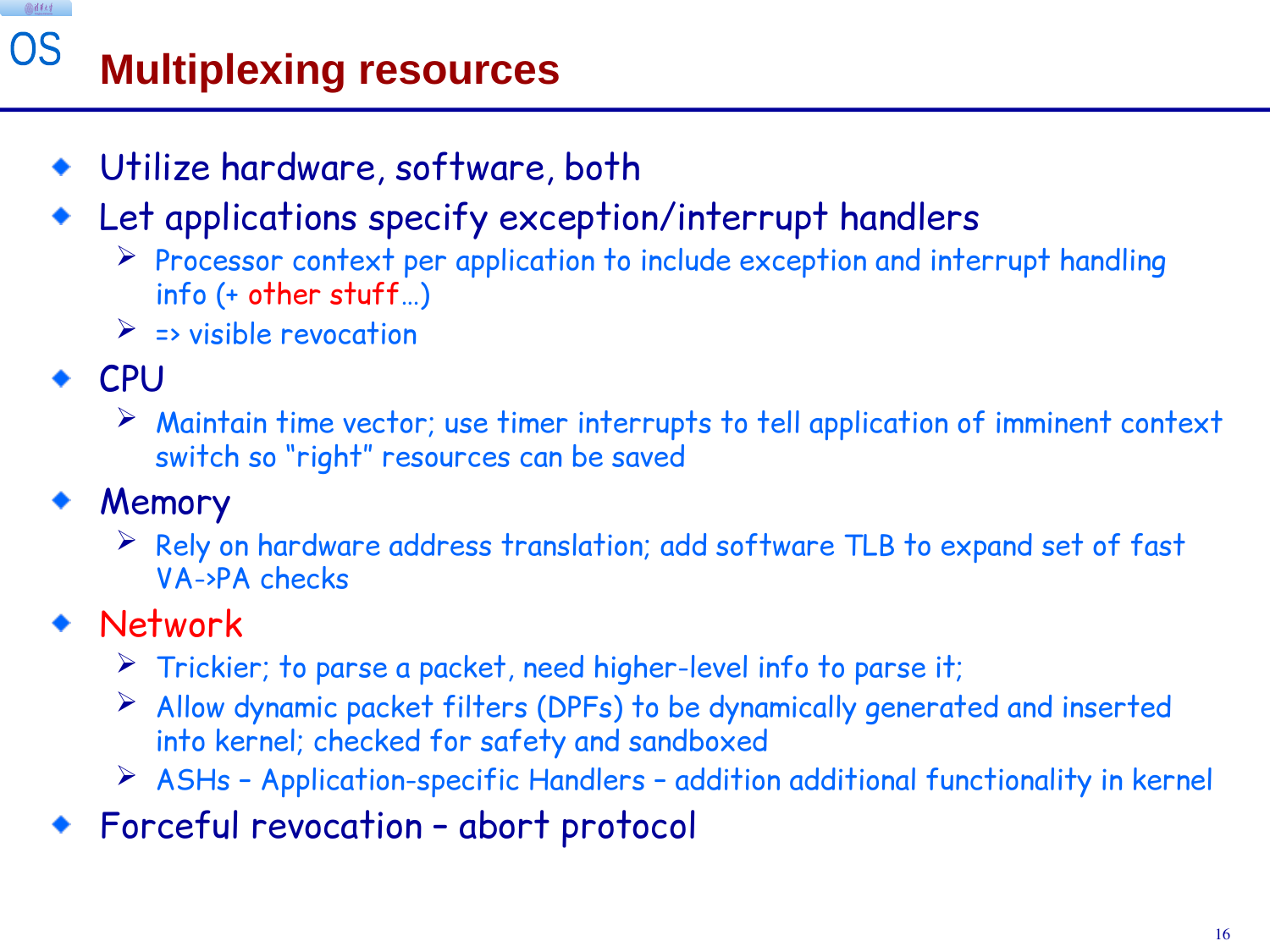

# Multiplexing resources
Utilize hardware, software, both
Let applications specify exception/interrupt handlers
Processor context per application to include exception and interrupt handling info (+ other stuff…)
=> visible revocation
CPU
Maintain time vector; use timer interrupts to tell application of imminent context switch so “right” resources can be saved
Memory
Rely on hardware address translation; add software TLB to expand set of fast VA->PA checks
Network
Trickier; to parse a packet, need higher-level info to parse it;
Allow dynamic packet filters (DPFs) to be dynamically generated and inserted into kernel; checked for safety and sandboxed
ASHs – Application-specific Handlers – addition additional functionality in kernel
Forceful revocation – abort protocol